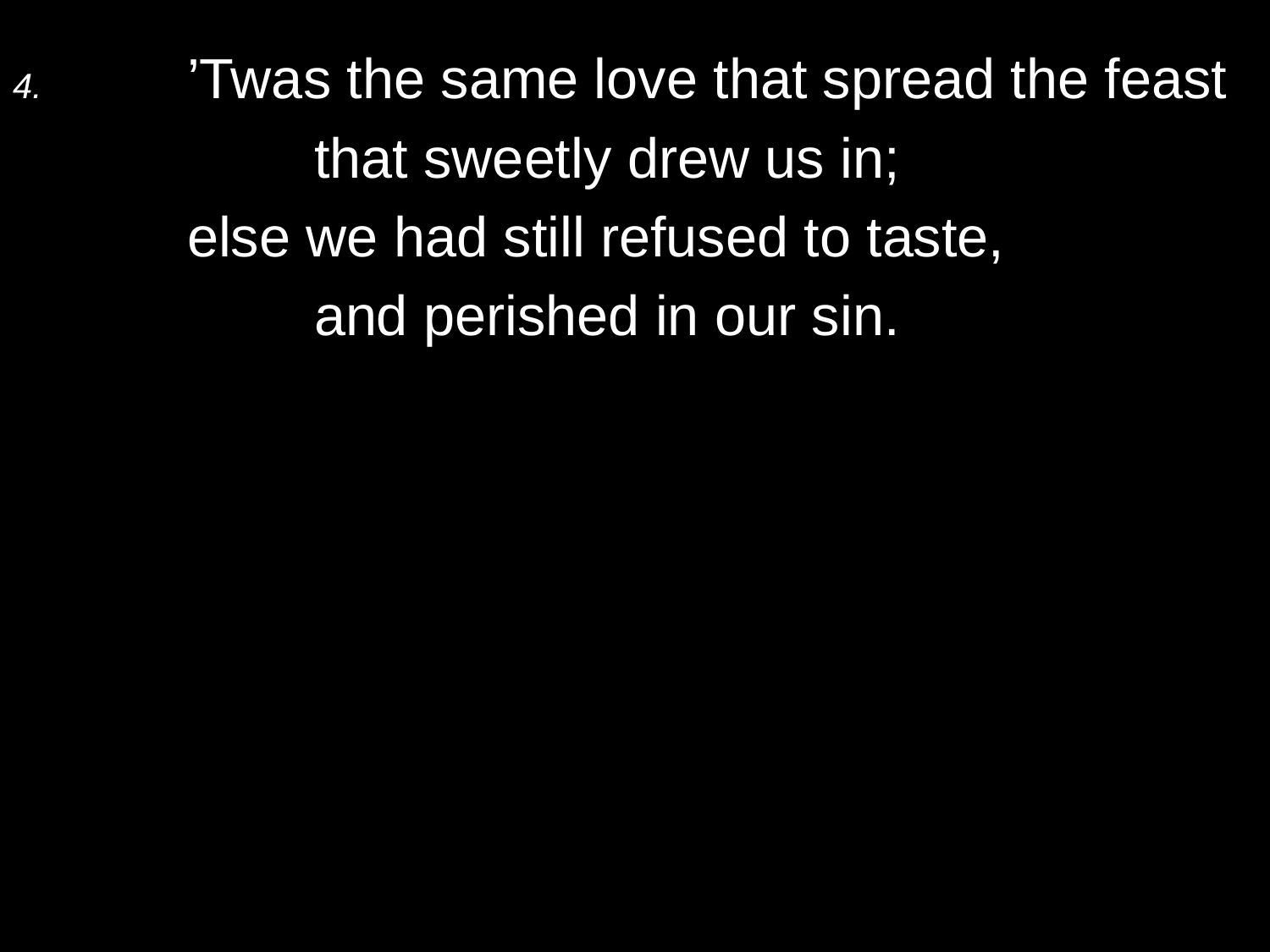

4.	’Twas the same love that spread the feast
		that sweetly drew us in;
	else we had still refused to taste,
		and perished in our sin.